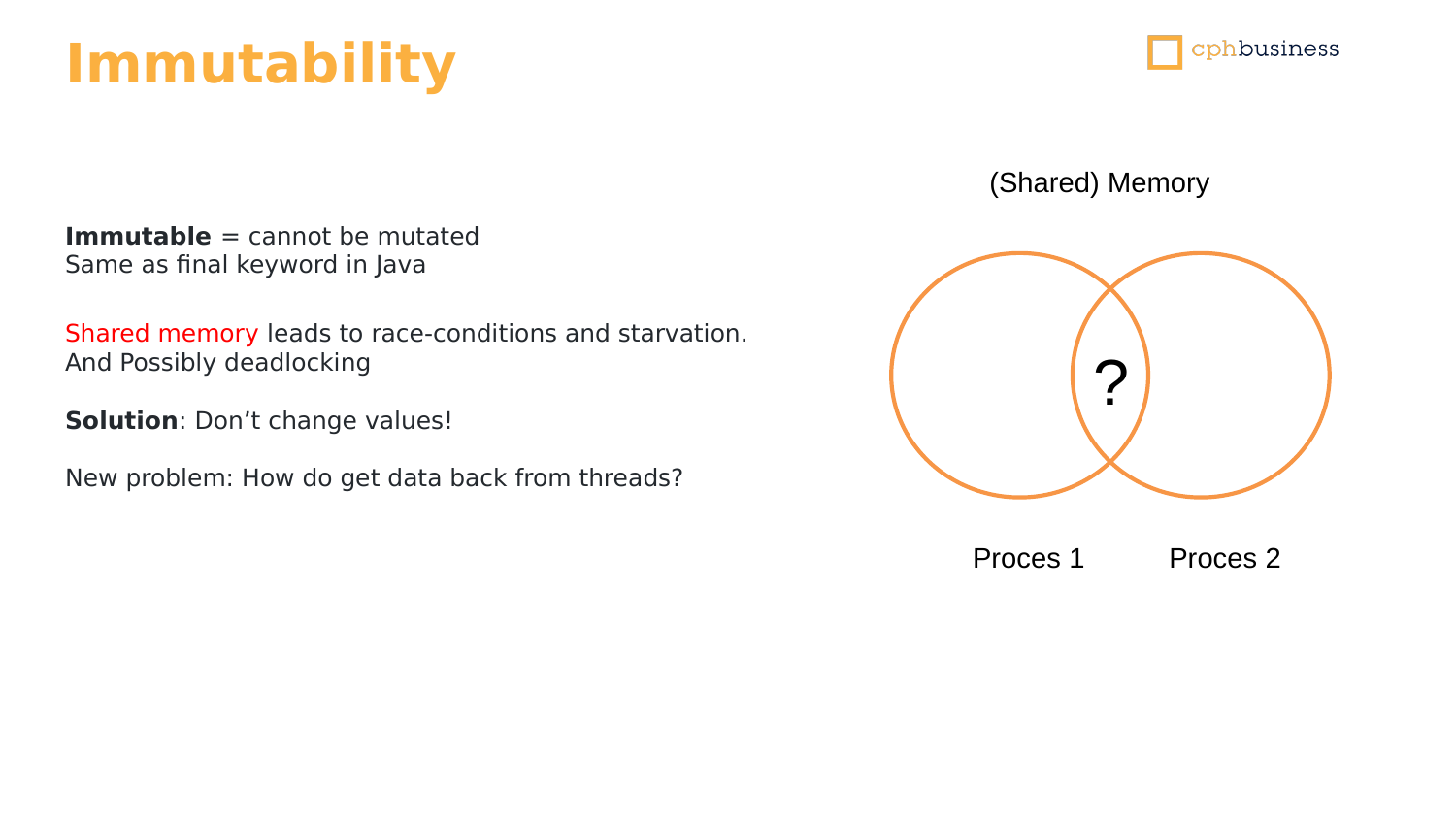

Immutability
(Shared) Memory
Immutable = cannot be mutated
Same as final keyword in Java
Shared memory leads to race-conditions and starvation. And Possibly deadlocking
Solution: Don’t change values!
New problem: How do get data back from threads?

?
Proces 1
Proces 2